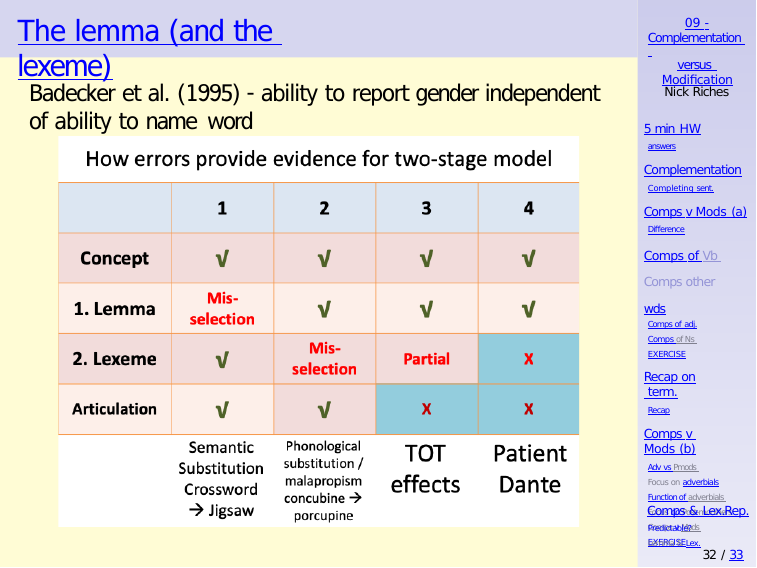

# The lemma (and the lexeme)
09 -
Complementation  versus  Modification
Badecker et al. (1995) - ability to report gender independent  of ability to name word
Nick Riches
5 min HW
answers

Complementation
Completing sent.

Comps v Mods (a)
Difference
Comps of Vb  Comps other wds
Comps of adj.
Comps of Ns  EXERCISE

Recap on term.
Recap

Comps v Mods (b)
Adv vs Pmods  Focus on adverbials
Function of adverbials  Focus on Post-modifiers  Comps v Mods  EXERCISE
Comps & Lex.Rep.
Predictable?  Lemma & Lex.
32 / 33